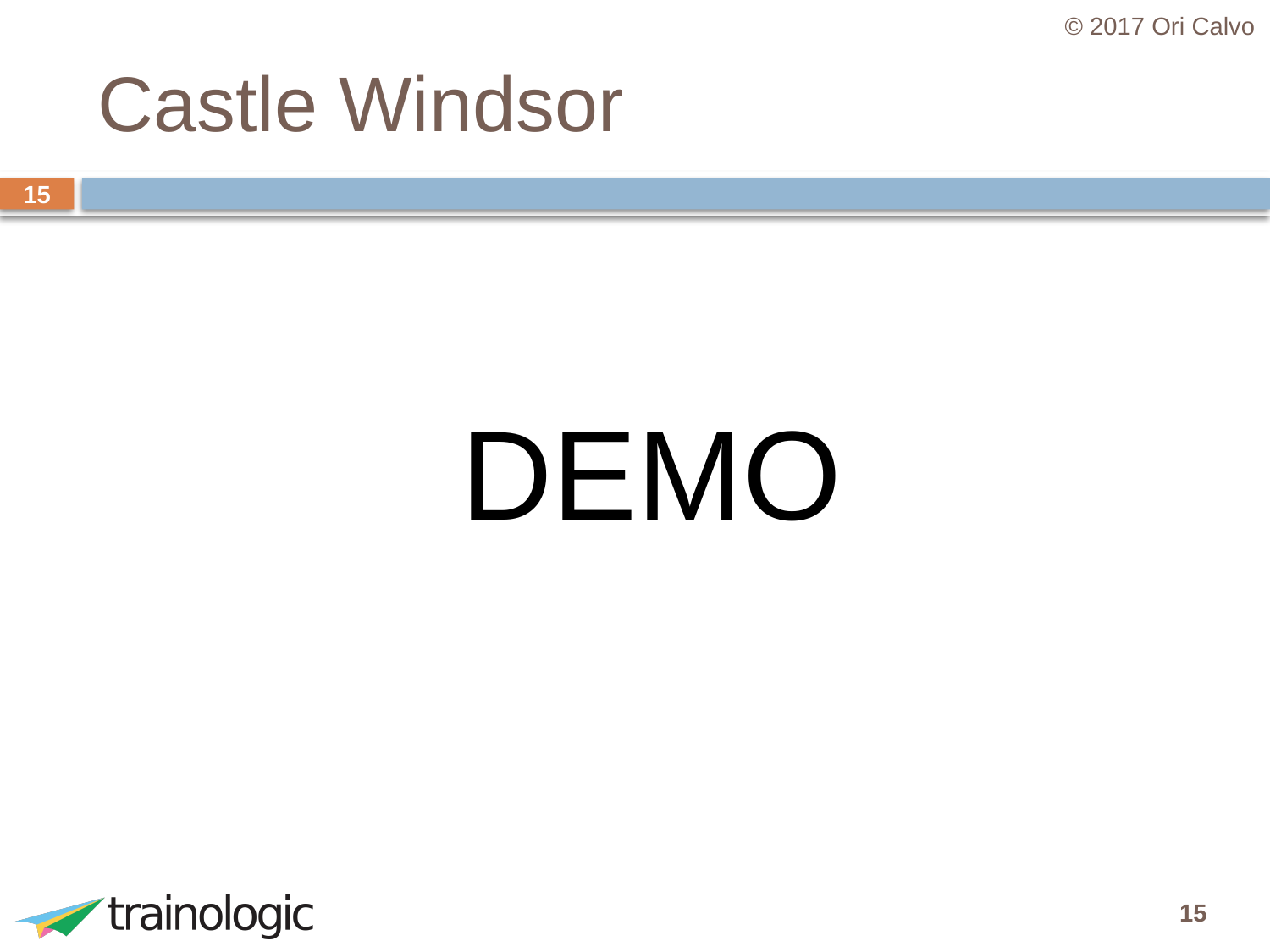

© 2017 Ori Calvo
# Castle Windsor
15

DEMO